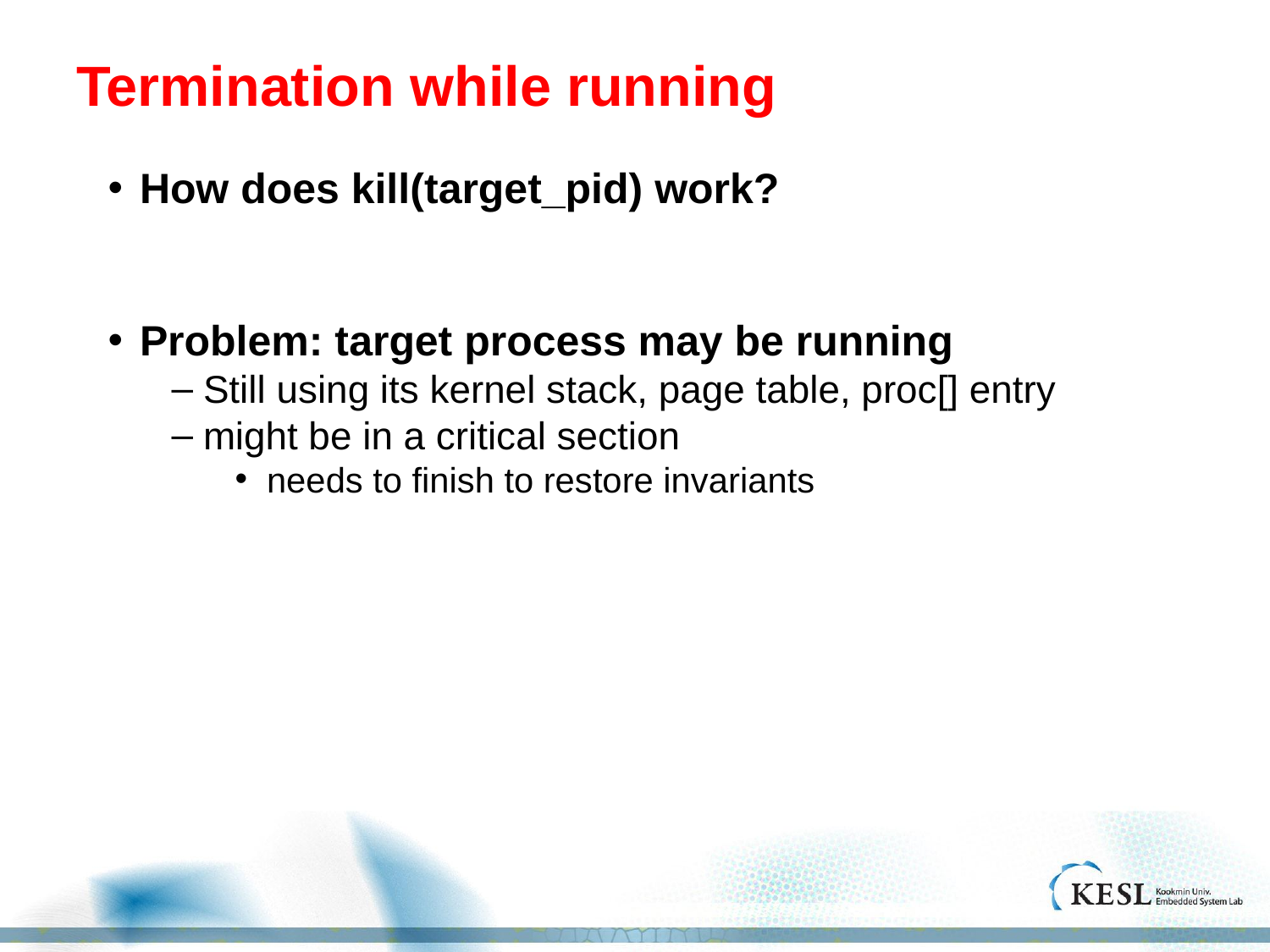

# Termination while running
How does kill(target_pid) work?

Problem: target process may be running
Still using its kernel stack, page table, proc[] entry
might be in a critical section
needs to finish to restore invariants